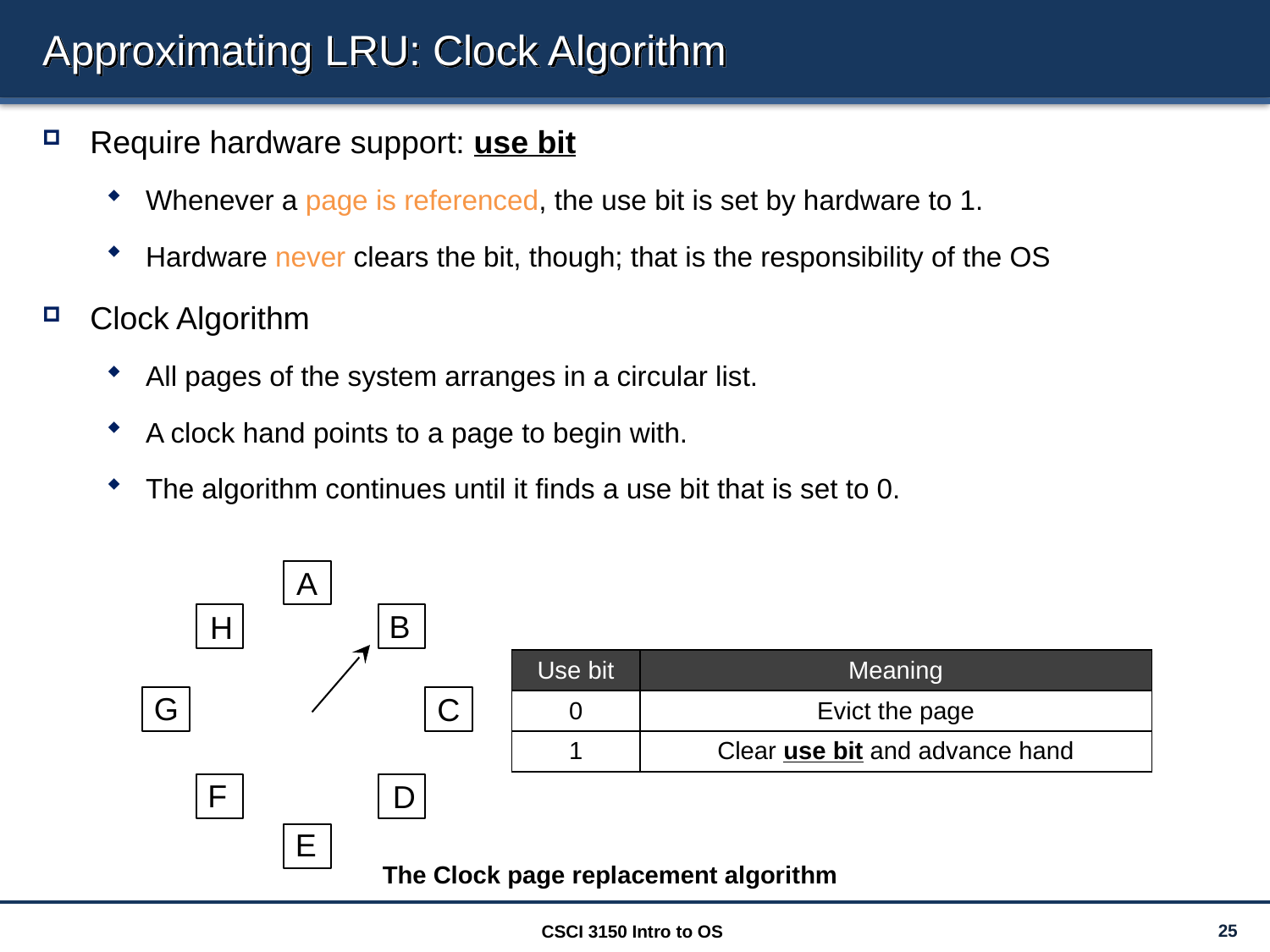

# Approximating LRU: Clock Algorithm
Require hardware support: use bit
Whenever a page is referenced, the use bit is set by hardware to 1.
Hardware never clears the bit, though; that is the responsibility of the OS
Clock Algorithm
All pages of the system arranges in a circular list.
A clock hand points to a page to begin with.
The algorithm continues until it finds a use bit that is set to 0.

A

B
H
| Use bit | Meaning |
| --- | --- |
| 0 | Evict the page |
| 1 | Clear use bit and advance hand |
G
C
F
D
E
The Clock page replacement algorithm
CSCI 3150 Intro to OS
25